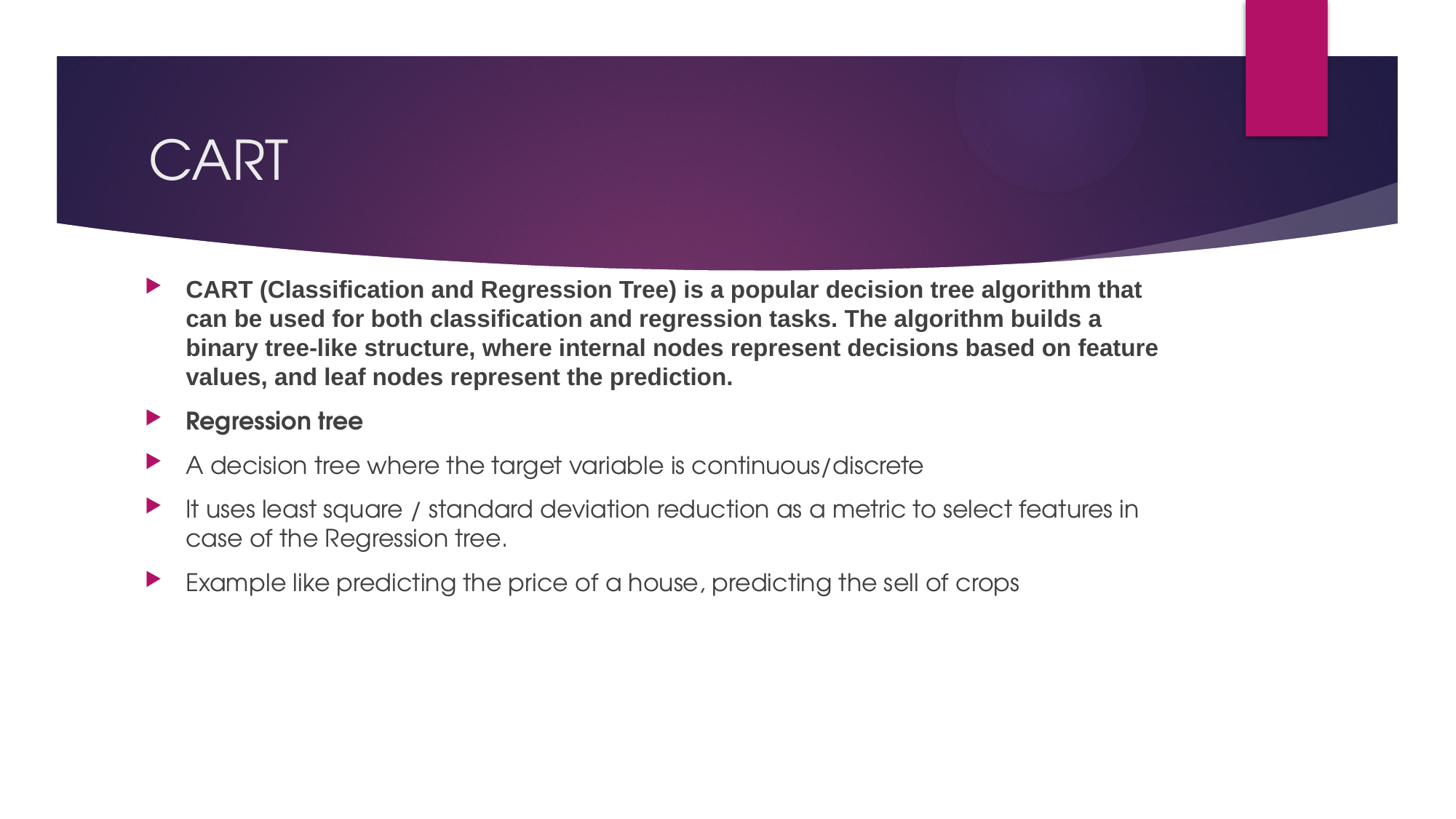

# CART
CART (Classification and Regression Tree) is a popular decision tree algorithm that can be used for both classification and regression tasks. The algorithm builds a binary tree-like structure, where internal nodes represent decisions based on feature values, and leaf nodes represent the prediction.
Regression tree
A decision tree where the target variable is continuous/discrete
It uses least square / standard deviation reduction as a metric to select features in case of the Regression tree.
Example like predicting the price of a house, predicting the sell of crops